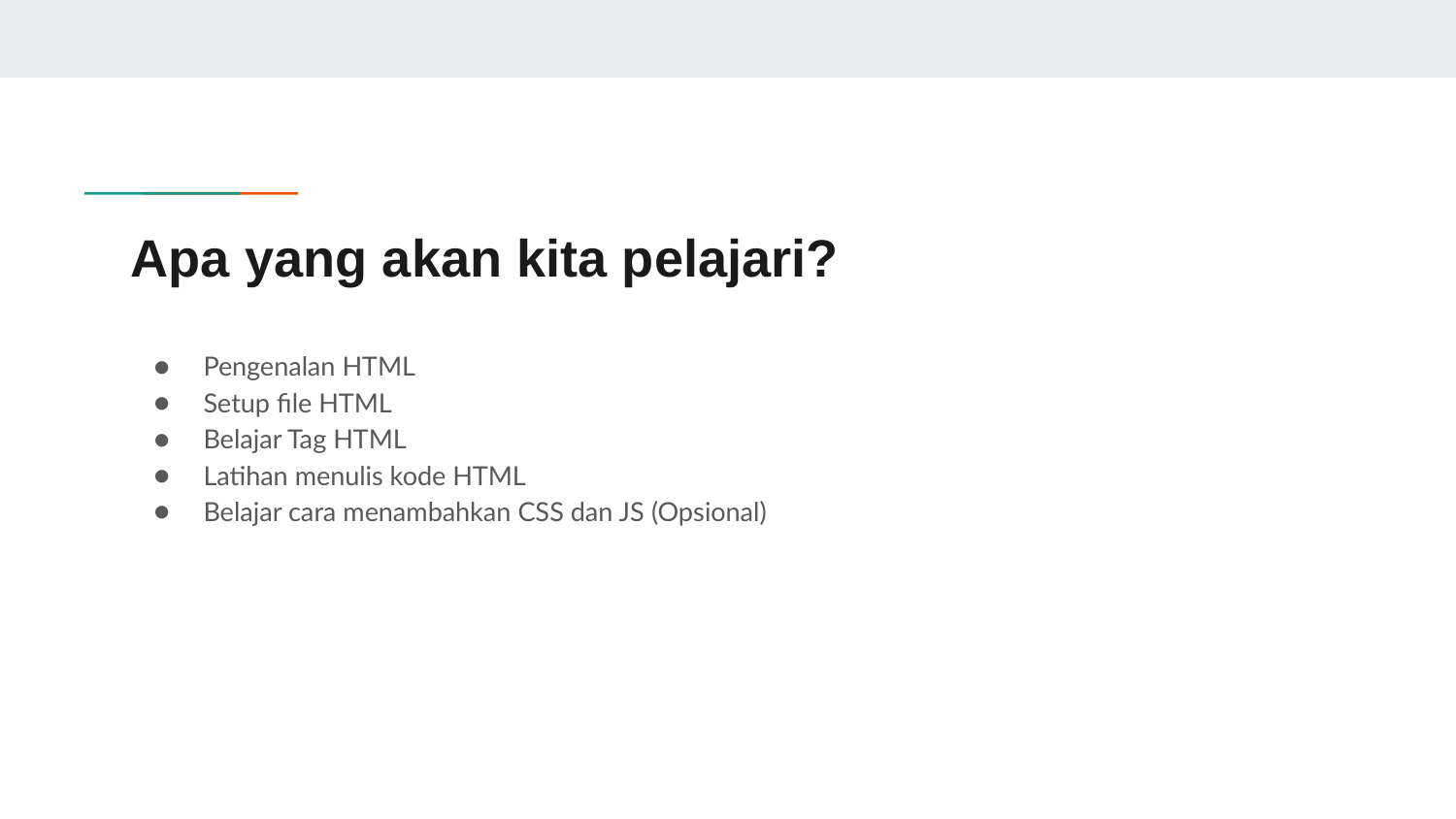

# Apa yang akan kita pelajari?
Pengenalan HTML
Setup file HTML
Belajar Tag HTML
Latihan menulis kode HTML
Belajar cara menambahkan CSS dan JS (Opsional)